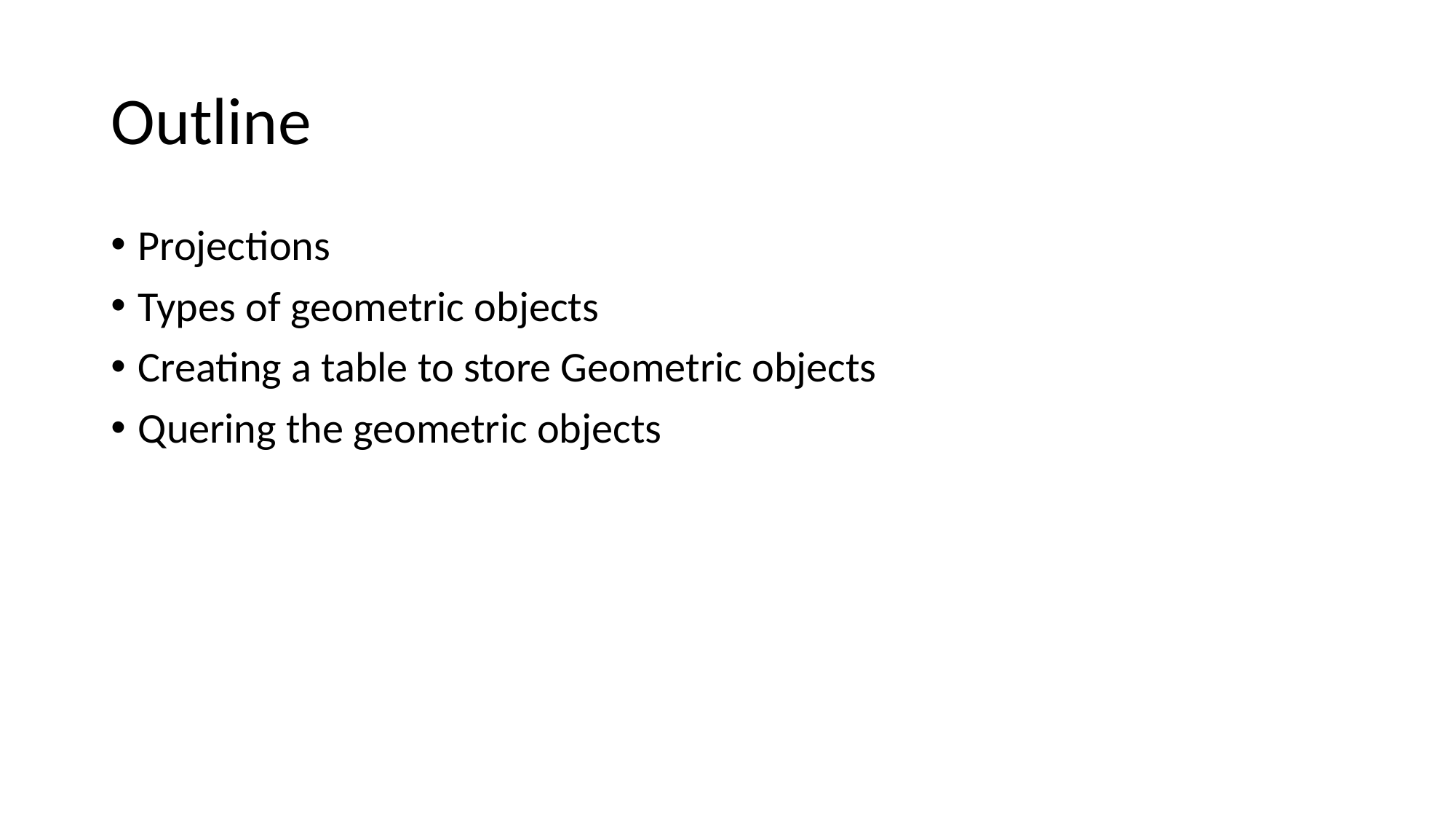

# Outline
Projections
Types of geometric objects
Creating a table to store Geometric objects
Quering the geometric objects